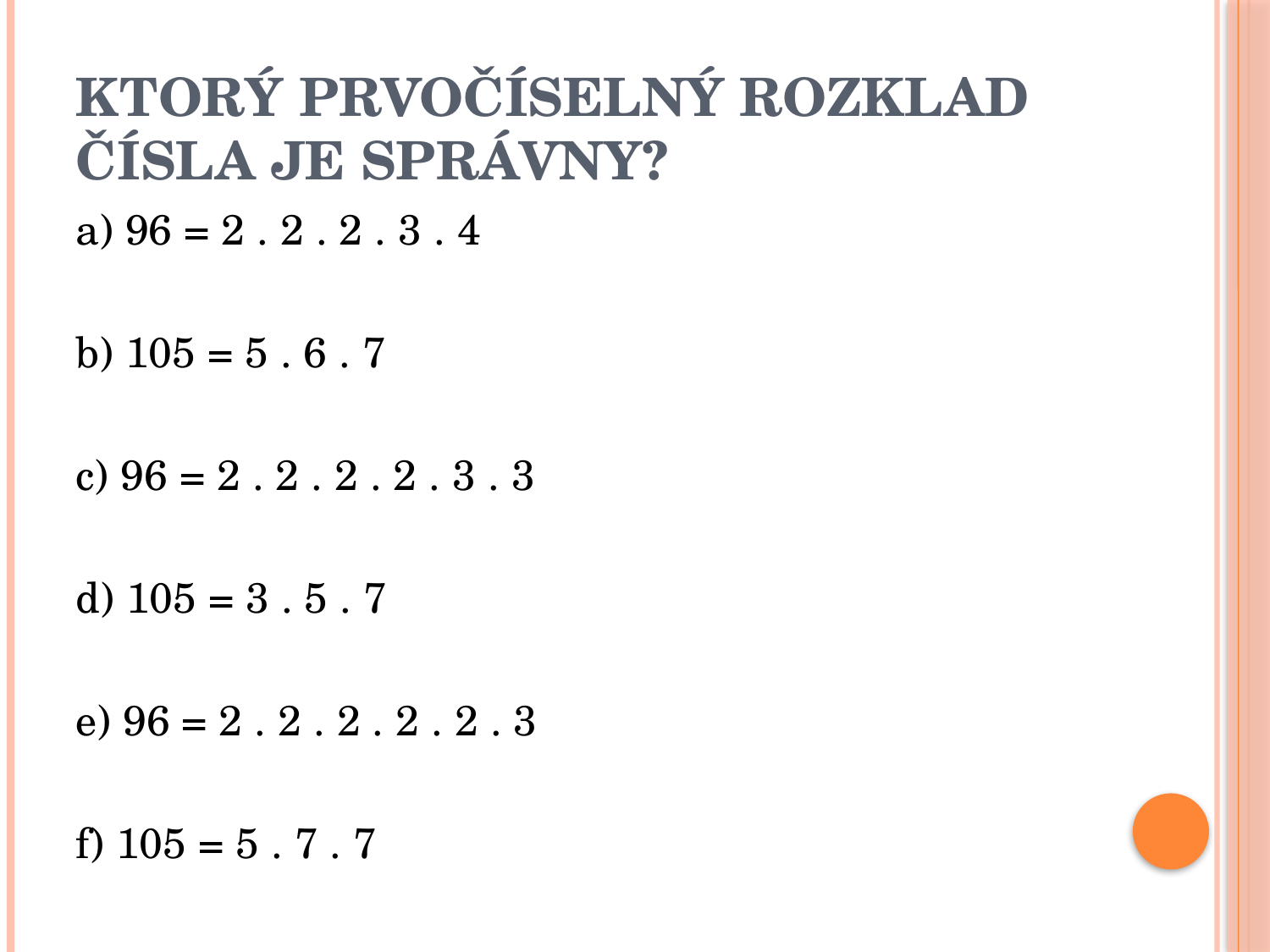

# Ktorý prvočíselný rozklad čísla je správny?
a) 96 = 2 . 2 . 2 . 3 . 4

b) 105 = 5 . 6 . 7

c) 96 = 2 . 2 . 2 . 2 . 3 . 3

d) 105 = 3 . 5 . 7

e) 96 = 2 . 2 . 2 . 2 . 2 . 3

f) 105 = 5 . 7 . 7